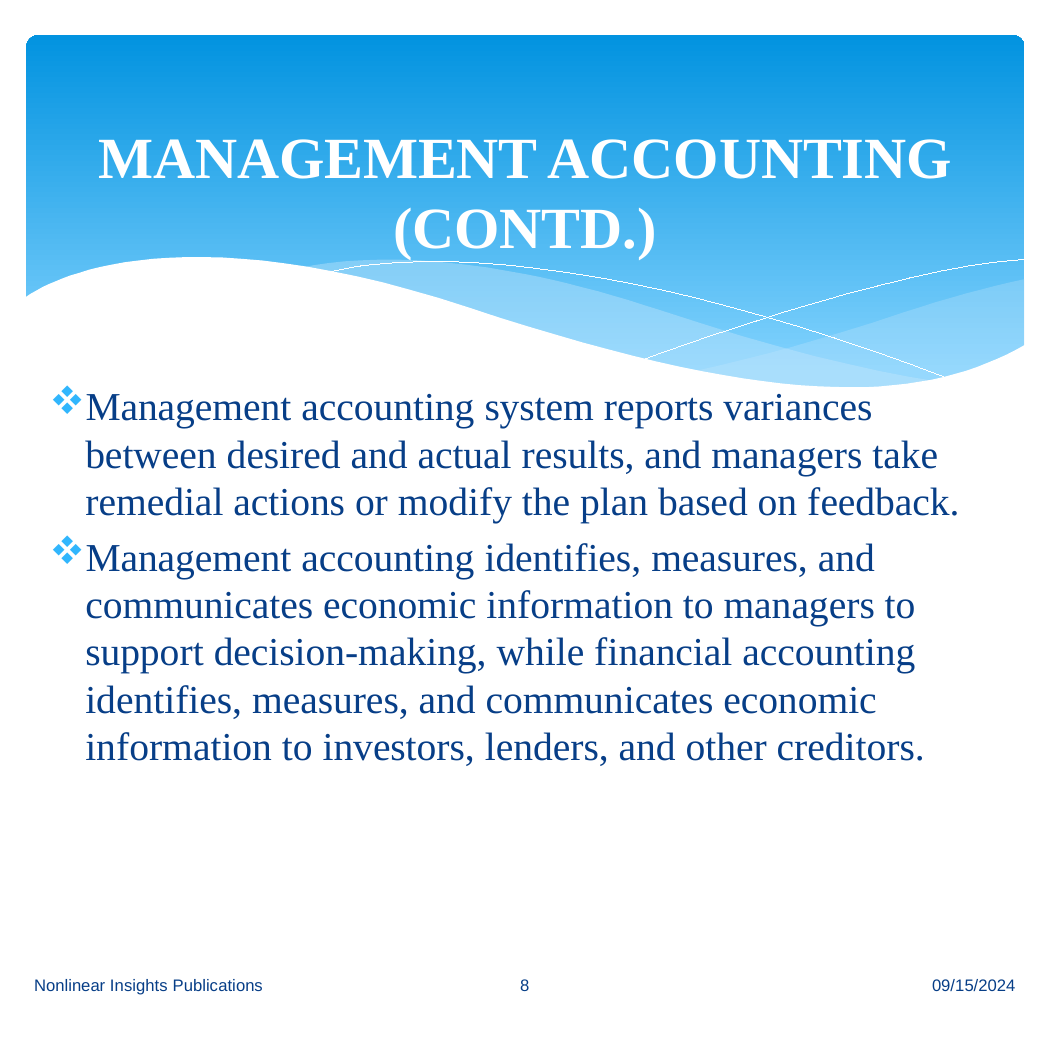

MANAGEMENT ACCOUNTING (CONTD.)
# Management accounting system reports variances between desired and actual results, and managers take remedial actions or modify the plan based on feedback.
Management accounting identifies, measures, and communicates economic information to managers to support decision-making, while financial accounting identifies, measures, and communicates economic information to investors, lenders, and other creditors.
Nonlinear Insights Publications
8
09/15/2024